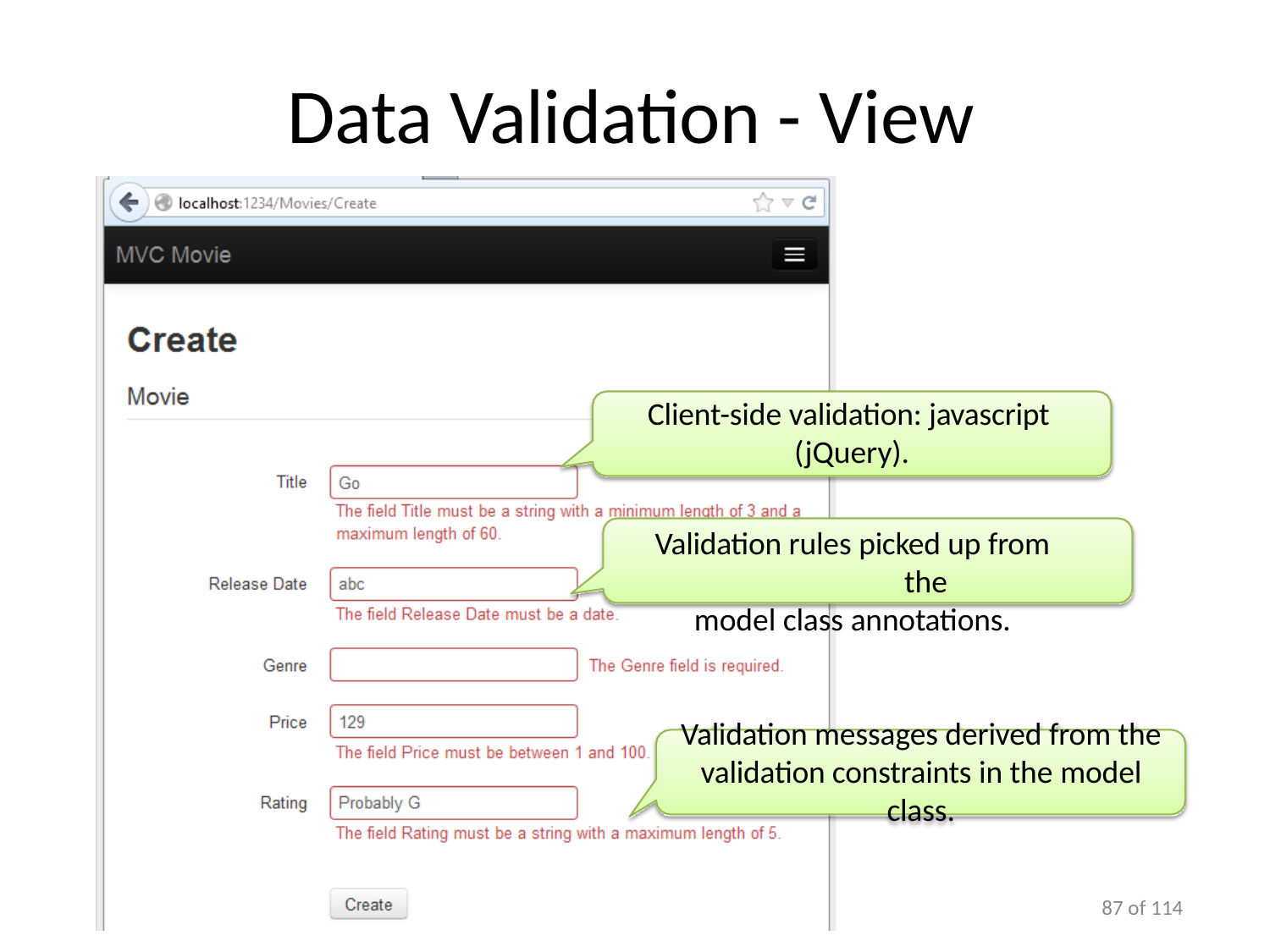

# Data Validation - View

Client-side validation: javascript  (jQuery).

Validation rules picked up from the
model class annotations.

Validation messages derived from the  validation constraints in the model  class.

87 of 114